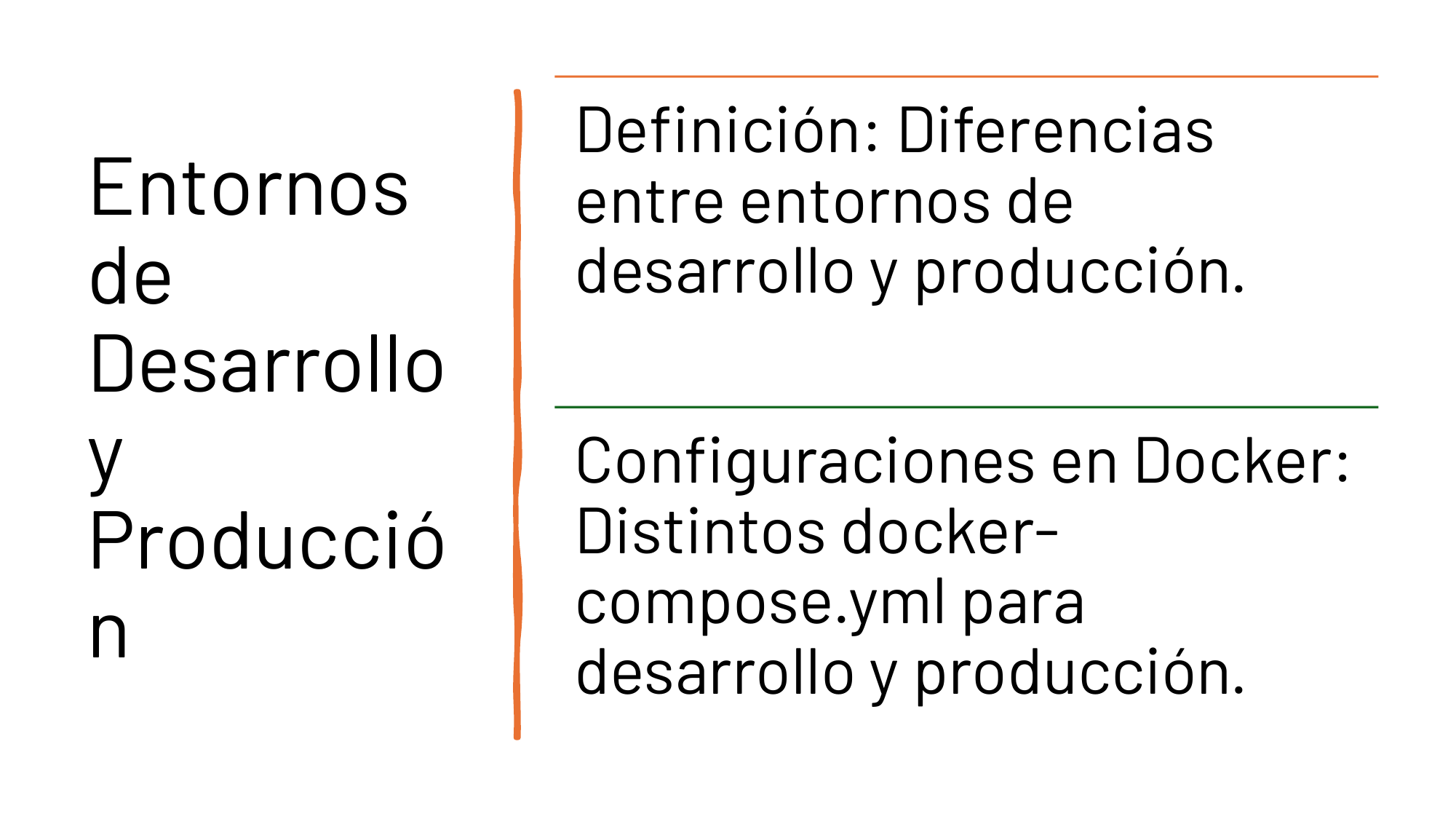

Definición: Diferencias entre entornos de desarrollo y producción.
Configuraciones en Docker: Distintos docker-compose.yml para desarrollo y producción.
# Entornos de Desarrollo y Producción